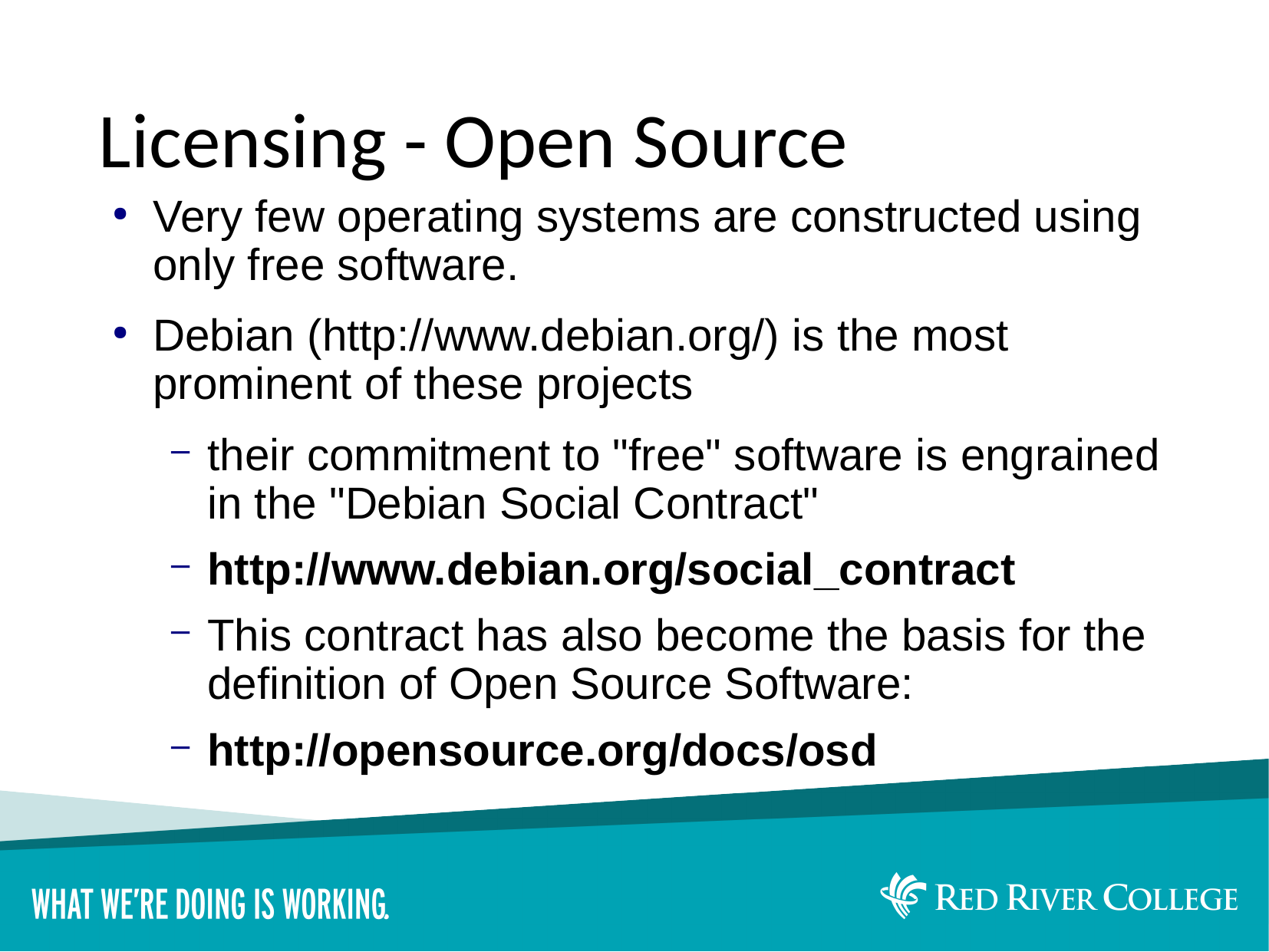

# Licensing - Open Source
Very few operating systems are constructed using only free software.
Debian (http://www.debian.org/) is the most prominent of these projects
their commitment to "free" software is engrained in the "Debian Social Contract"
http://www.debian.org/social_contract
This contract has also become the basis for the definition of Open Source Software:
http://opensource.org/docs/osd